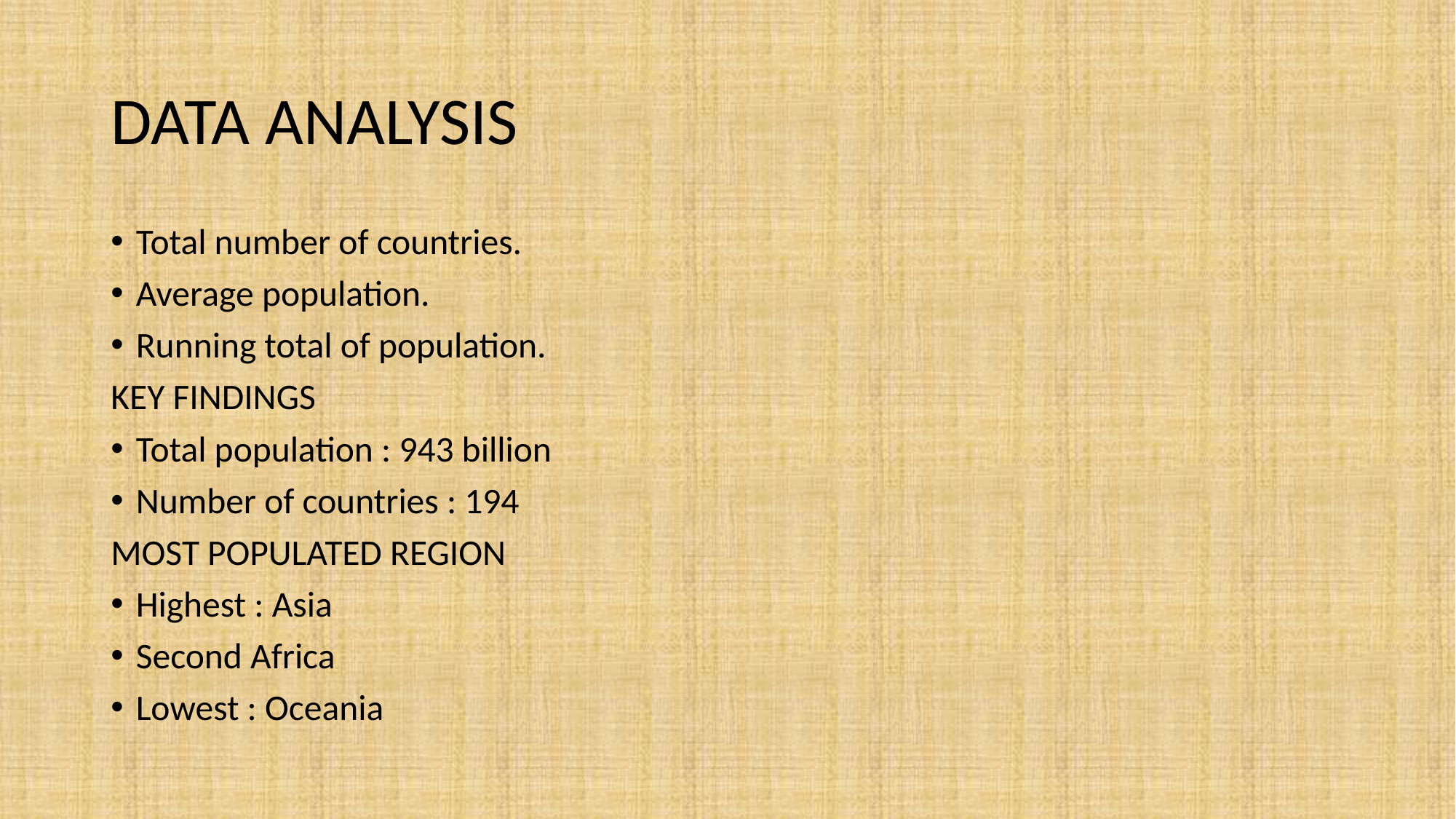

# DATA ANALYSIS
Total number of countries.
Average population.
Running total of population.
KEY FINDINGS
Total population : 943 billion
Number of countries : 194
MOST POPULATED REGION
Highest : Asia
Second Africa
Lowest : Oceania